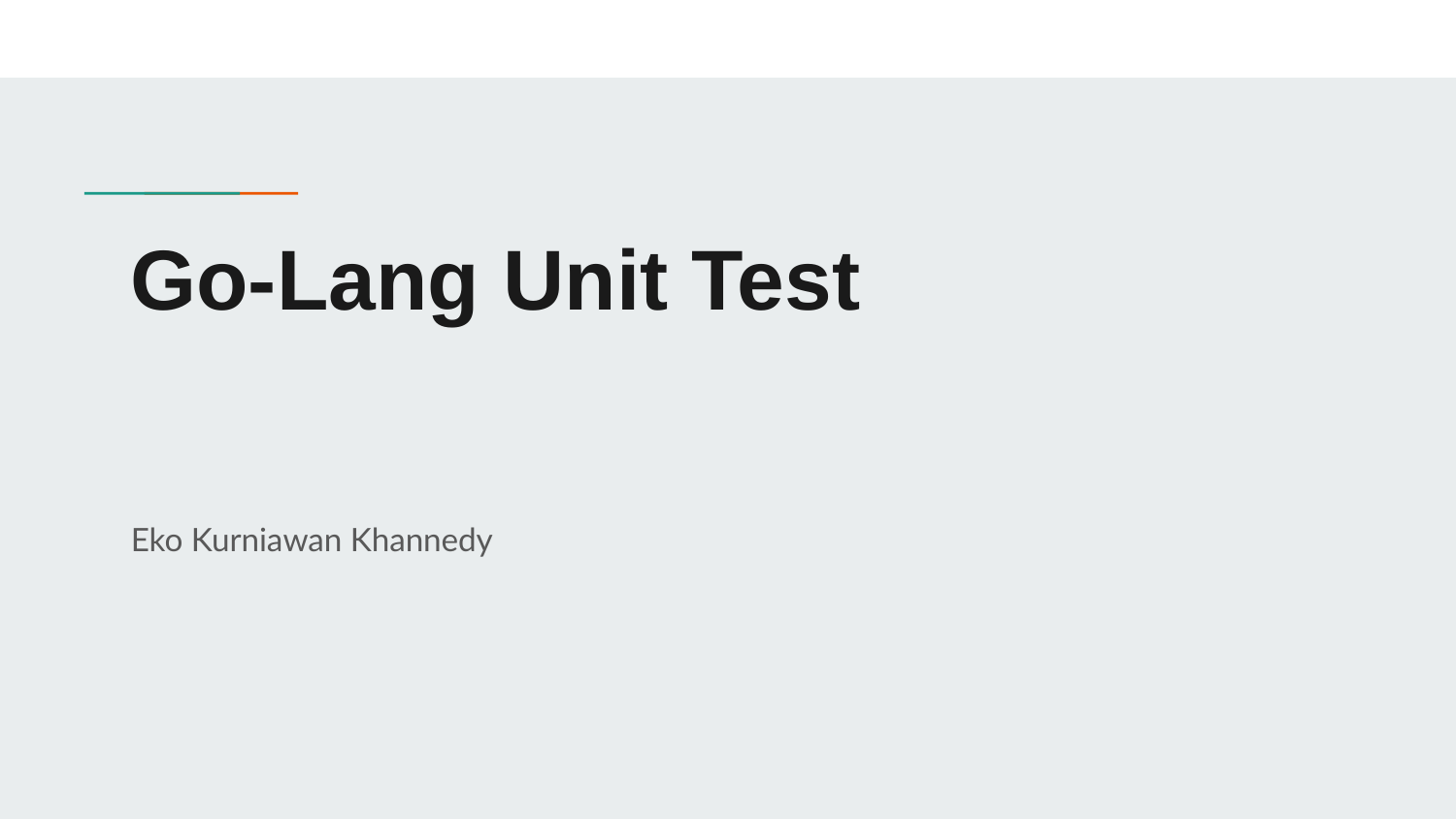

# Go-Lang Unit Test
Eko Kurniawan Khannedy